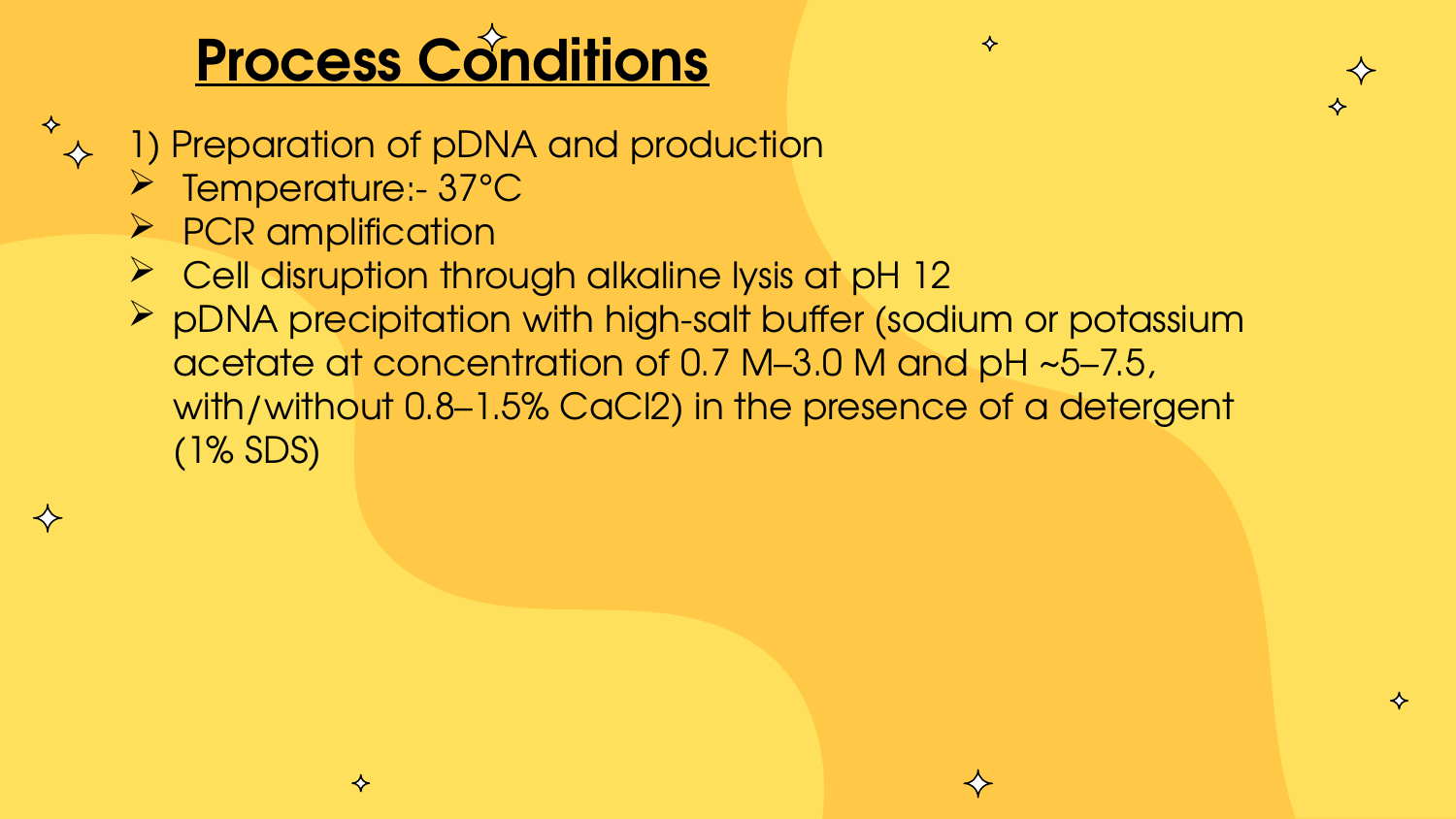

Process Conditions

1) Preparation of pDNA and production
Temperature:- 37°C
PCR amplification
Cell disruption through alkaline lysis at pH 12
pDNA precipitation with high-salt buffer (sodium or potassium acetate at concentration of 0.7 M–3.0 M and pH ~5–7.5, with/without 0.8–1.5% CaCl2) in the presence of a detergent (1% SDS)